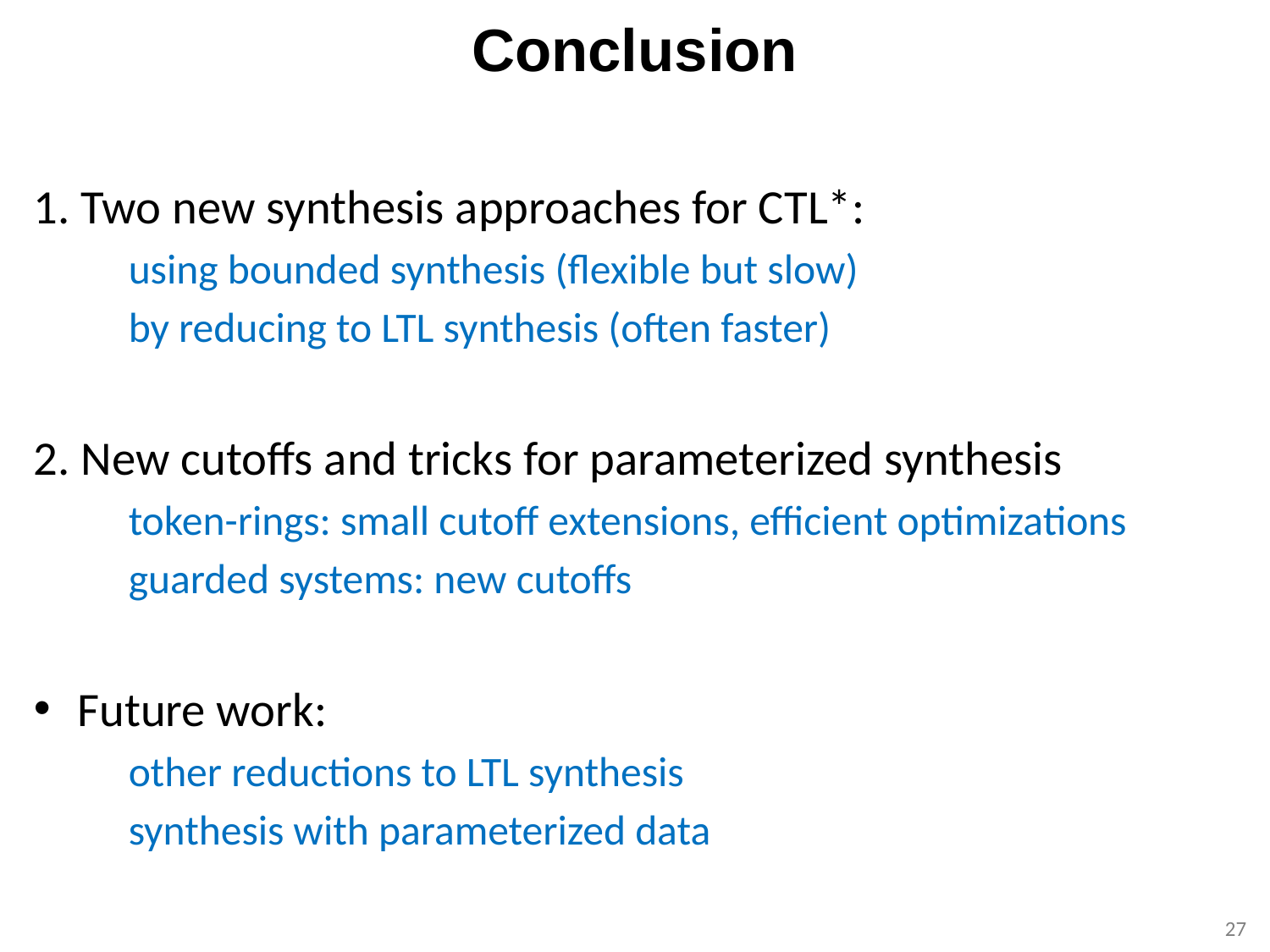

# Conclusion
1. Two new synthesis approaches for CTL*:
using bounded synthesis (flexible but slow)
by reducing to LTL synthesis (often faster)

2. New cutoffs and tricks for parameterized synthesis
token-rings: small cutoff extensions, efficient optimizations
guarded systems: new cutoffs

Future work:
other reductions to LTL synthesis
synthesis with parameterized data
27